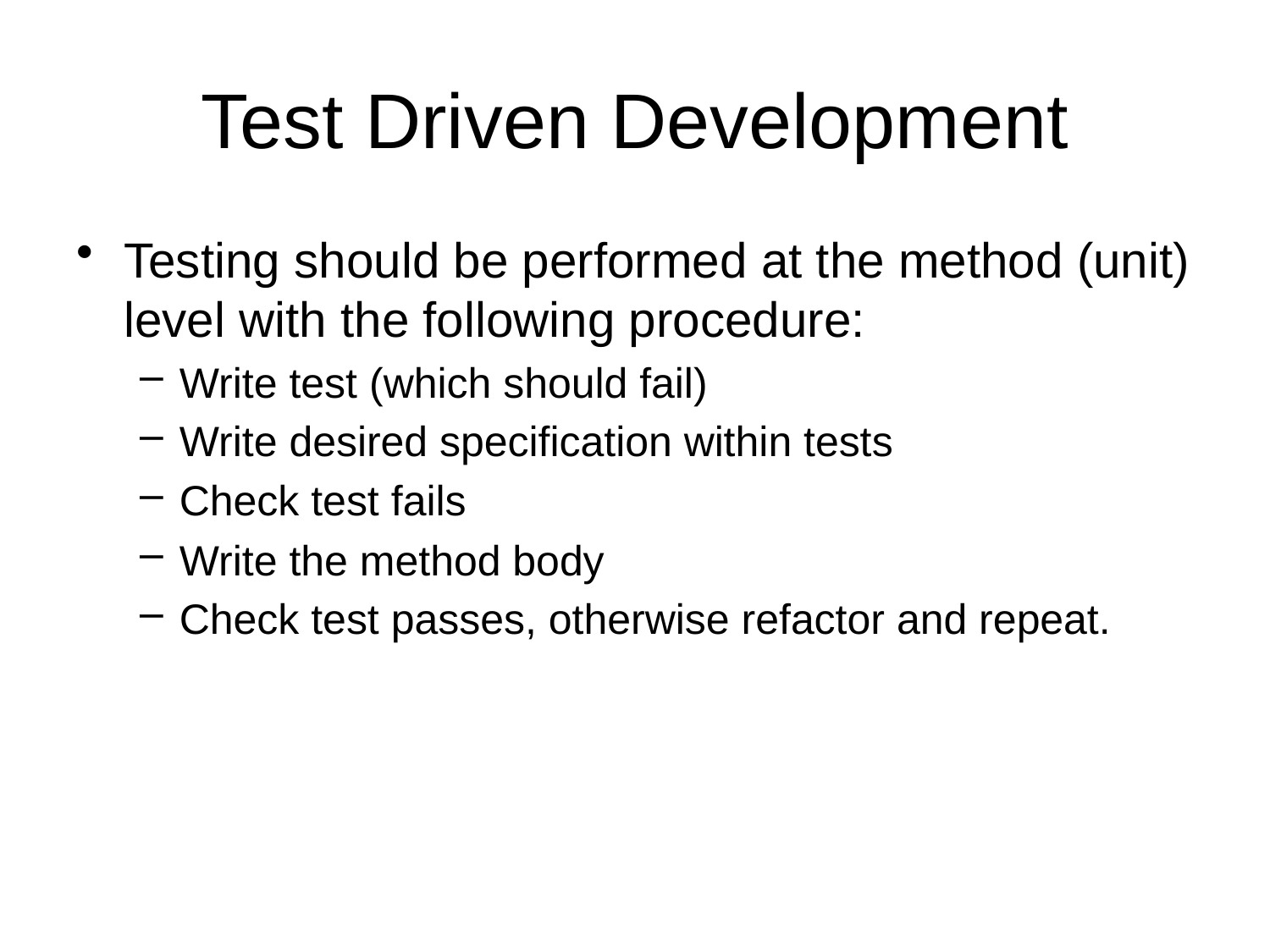

# Test Driven Development
Testing should be performed at the method (unit) level with the following procedure:
Write test (which should fail)
Write desired specification within tests
Check test fails
Write the method body
Check test passes, otherwise refactor and repeat.